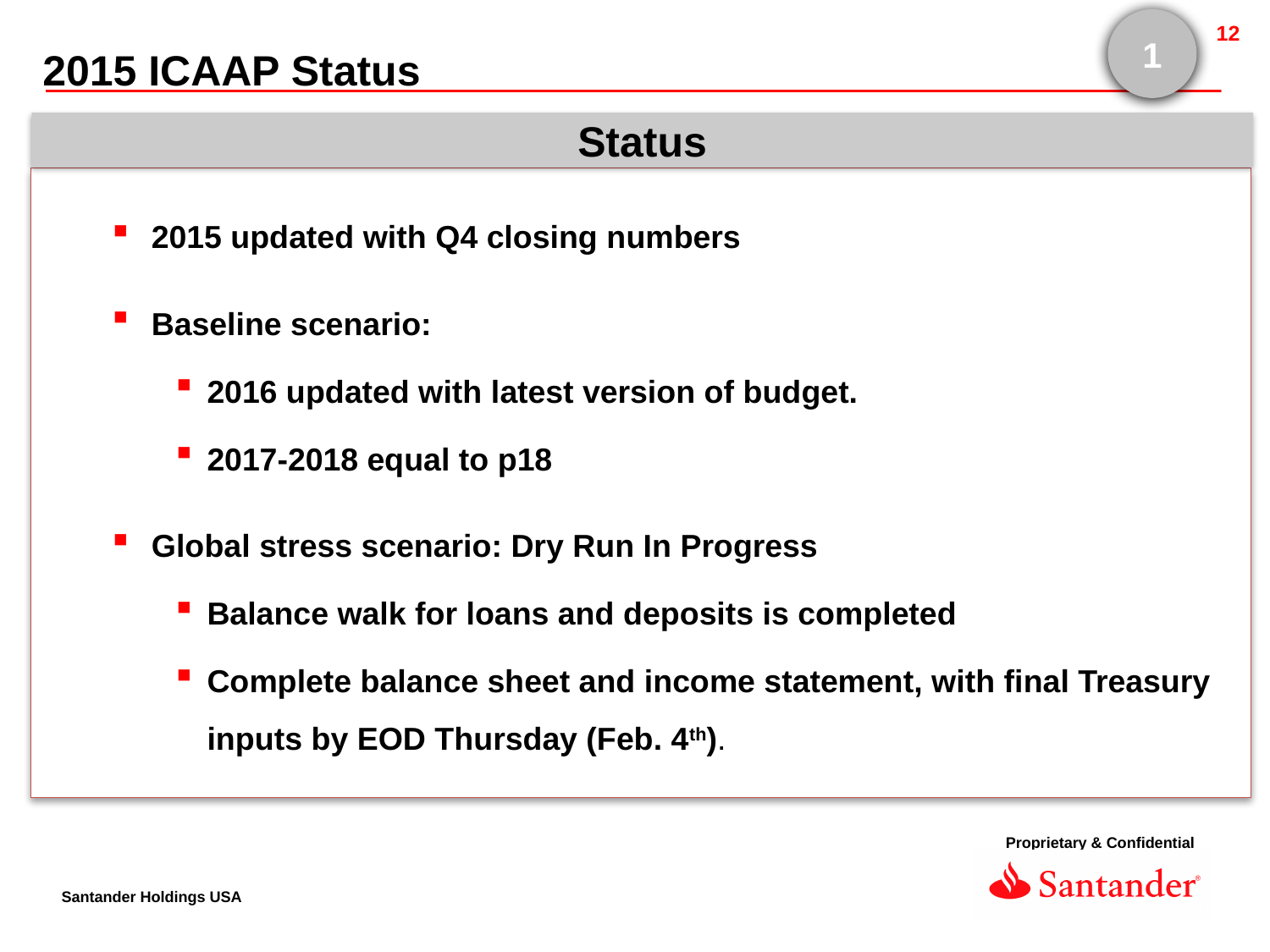

1
2015 ICAAP Status
Status

2015 updated with Q4 closing numbers
Baseline scenario:
2016 updated with latest version of budget.
2017-2018 equal to p18
Global stress scenario: Dry Run In Progress
Balance walk for loans and deposits is completed
Complete balance sheet and income statement, with final Treasury inputs by EOD Thursday (Feb. 4th).